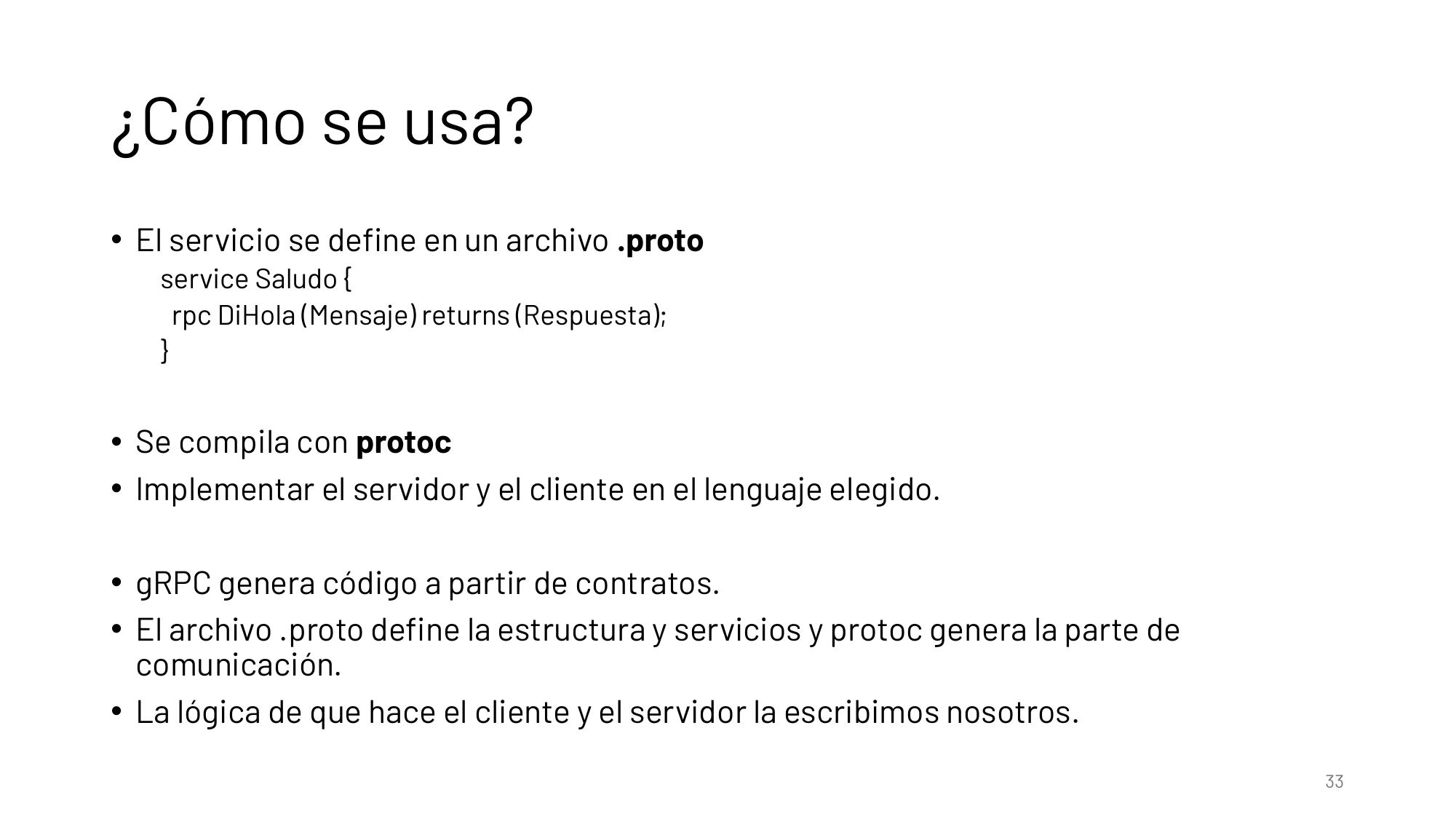

# ¿Cómo se usa?
El servicio se define en un archivo .proto
service Saludo {
  rpc DiHola (Mensaje) returns (Respuesta);
}

Se compila con protoc
Implementar el servidor y el cliente en el lenguaje elegido.

gRPC genera código a partir de contratos.
El archivo .proto define la estructura y servicios y protoc genera la parte de comunicación.
La lógica de que hace el cliente y el servidor la escribimos nosotros.
33